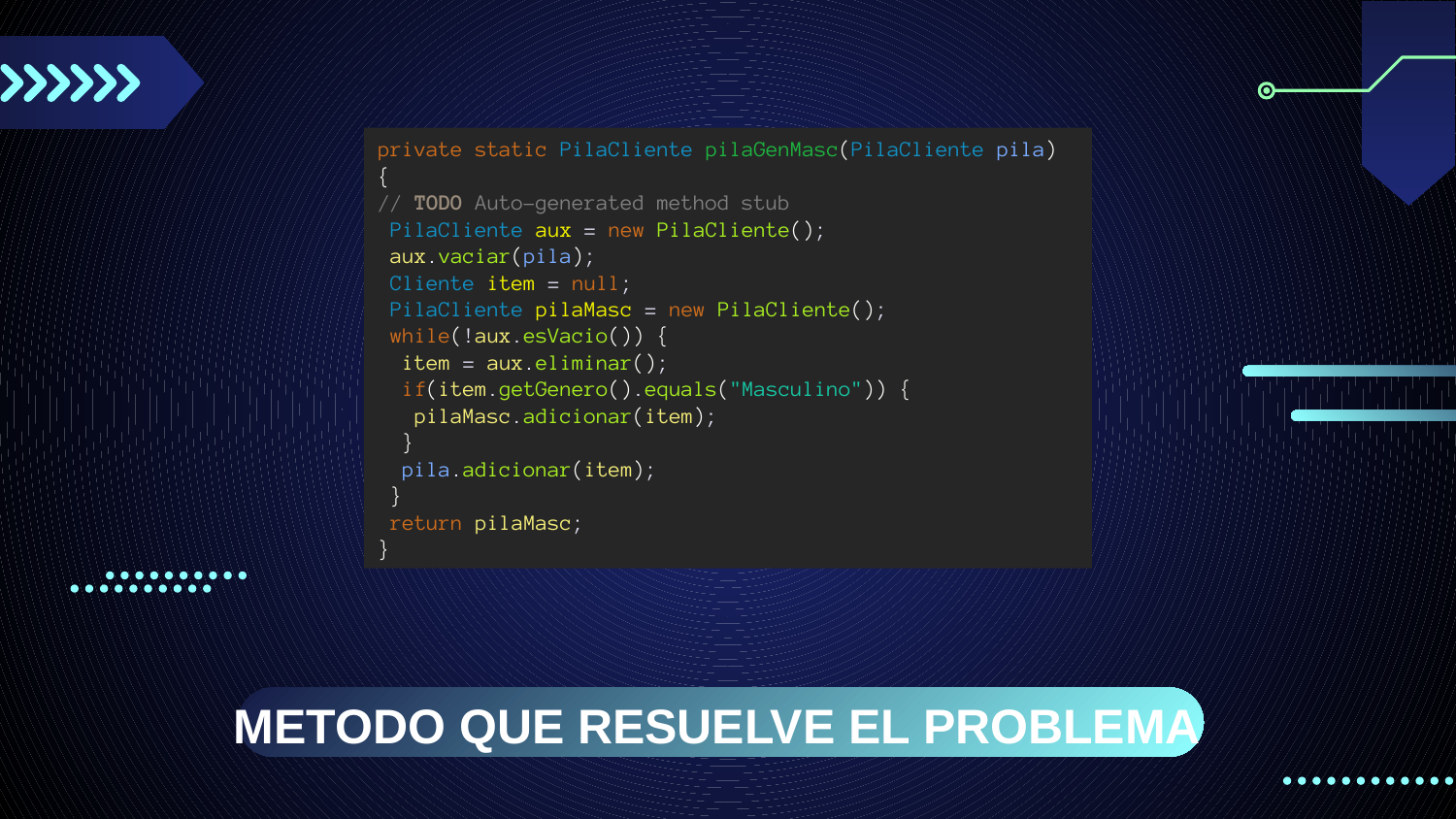

private static PilaCliente pilaGenMasc(PilaCliente pila) {
// TODO Auto-generated method stub
 PilaCliente aux = new PilaCliente();
 aux.vaciar(pila);
 Cliente item = null;
 PilaCliente pilaMasc = new PilaCliente();
 while(!aux.esVacio()) {
  item = aux.eliminar();
  if(item.getGenero().equals("Masculino")) {
   pilaMasc.adicionar(item);
  }
  pila.adicionar(item);
 }
 return pilaMasc;
}

METODO QUE RESUELVE EL PROBLEMA